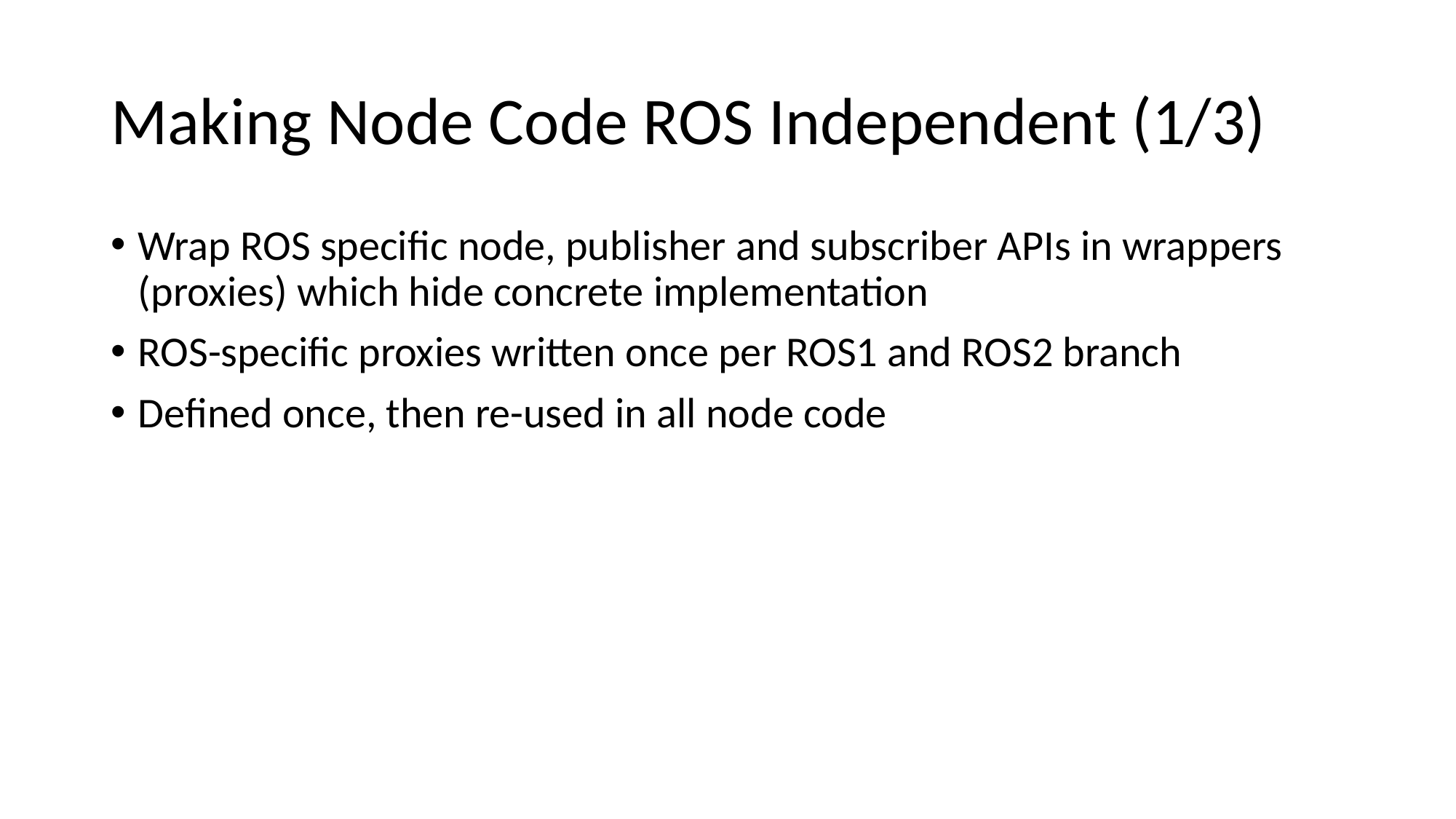

# Making Node Code ROS Independent (1/3)
Wrap ROS specific node, publisher and subscriber APIs in wrappers (proxies) which hide concrete implementation
ROS-specific proxies written once per ROS1 and ROS2 branch
Defined once, then re-used in all node code